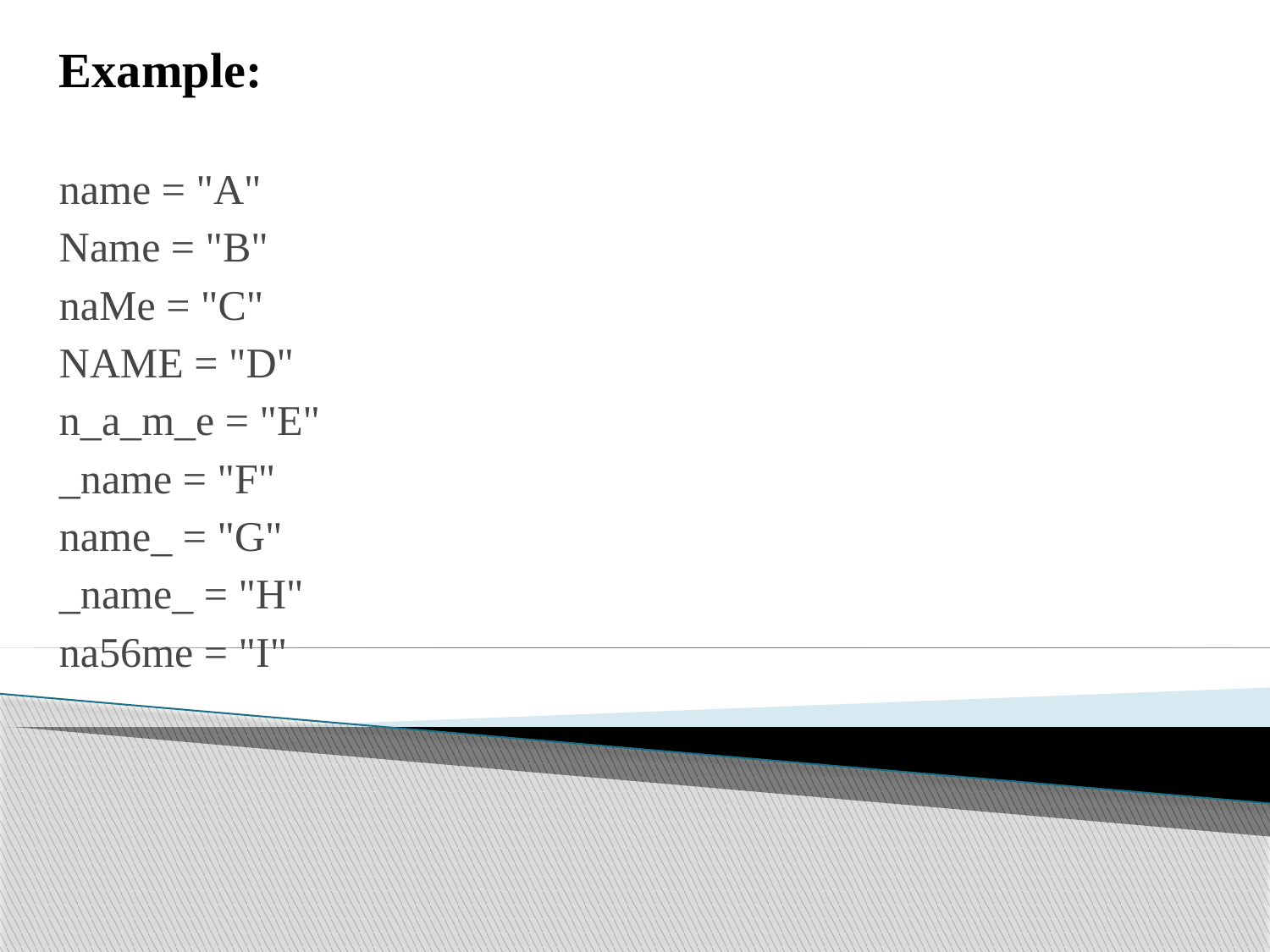

Example:

name = "A"
Name = "B"
naMe = "C"
NAME = "D"
n_a_m_e = "E"
_name = "F"
name_ = "G"
_name_ = "H"
na56me = "I"